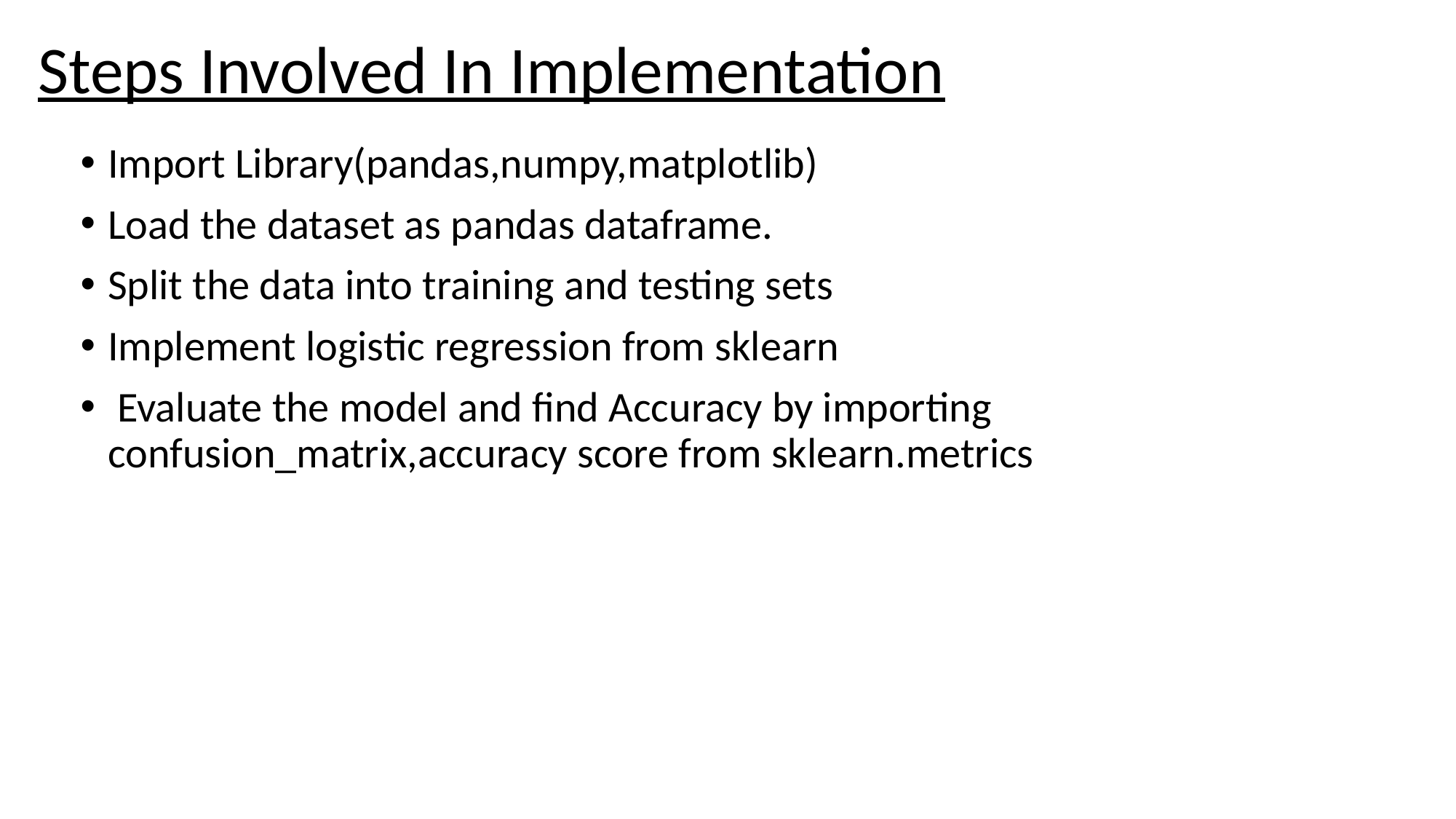

# Steps Involved In Implementation
Import Library(pandas,numpy,matplotlib)
Load the dataset as pandas dataframe.
Split the data into training and testing sets
Implement logistic regression from sklearn
 Evaluate the model and find Accuracy by importing confusion_matrix,accuracy score from sklearn.metrics